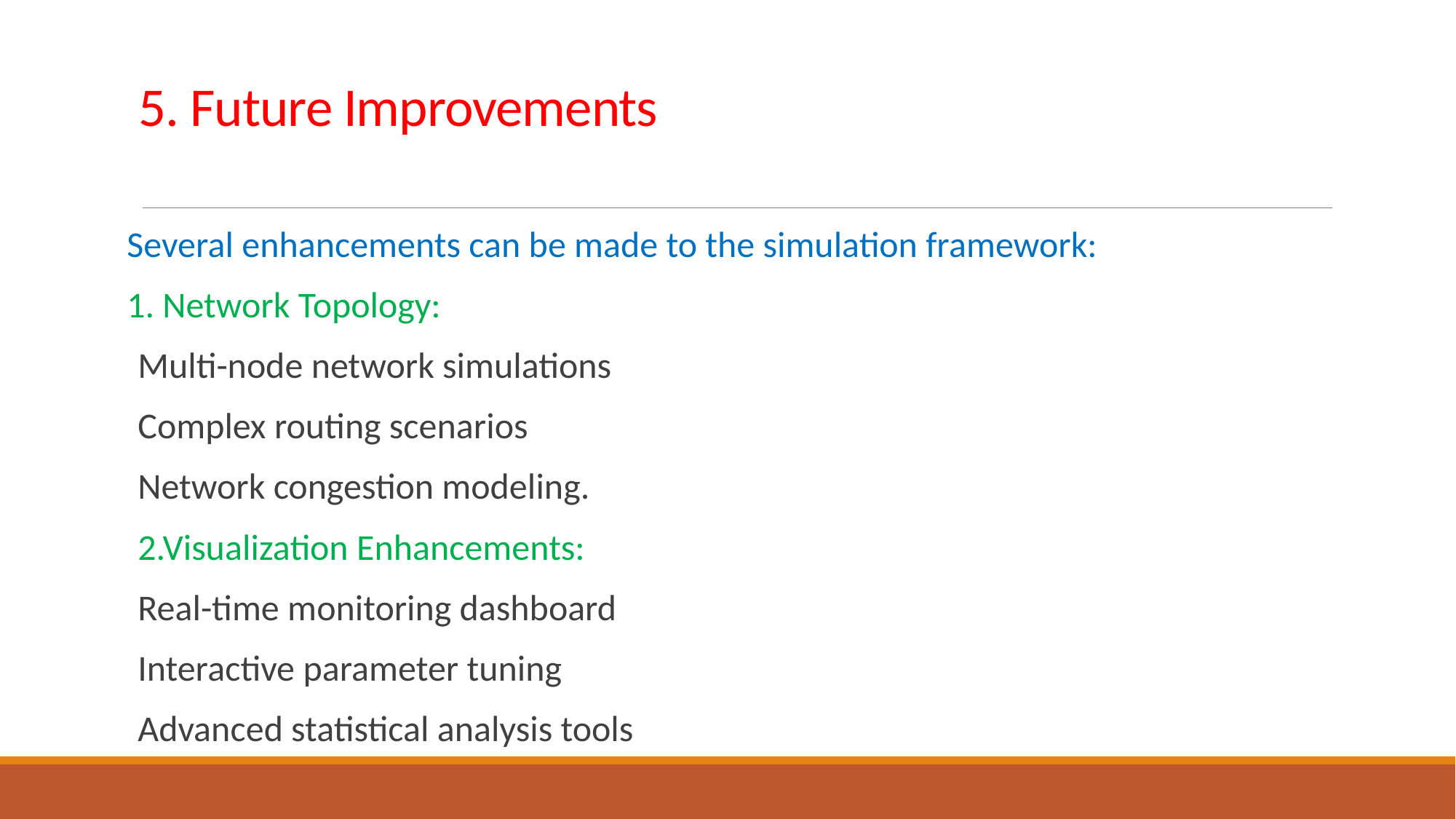

# 5. Future Improvements
Several enhancements can be made to the simulation framework:
1. Network Topology:
Multi-node network simulations
Complex routing scenarios
Network congestion modeling.
2.Visualization Enhancements:
Real-time monitoring dashboard
Interactive parameter tuning
Advanced statistical analysis tools